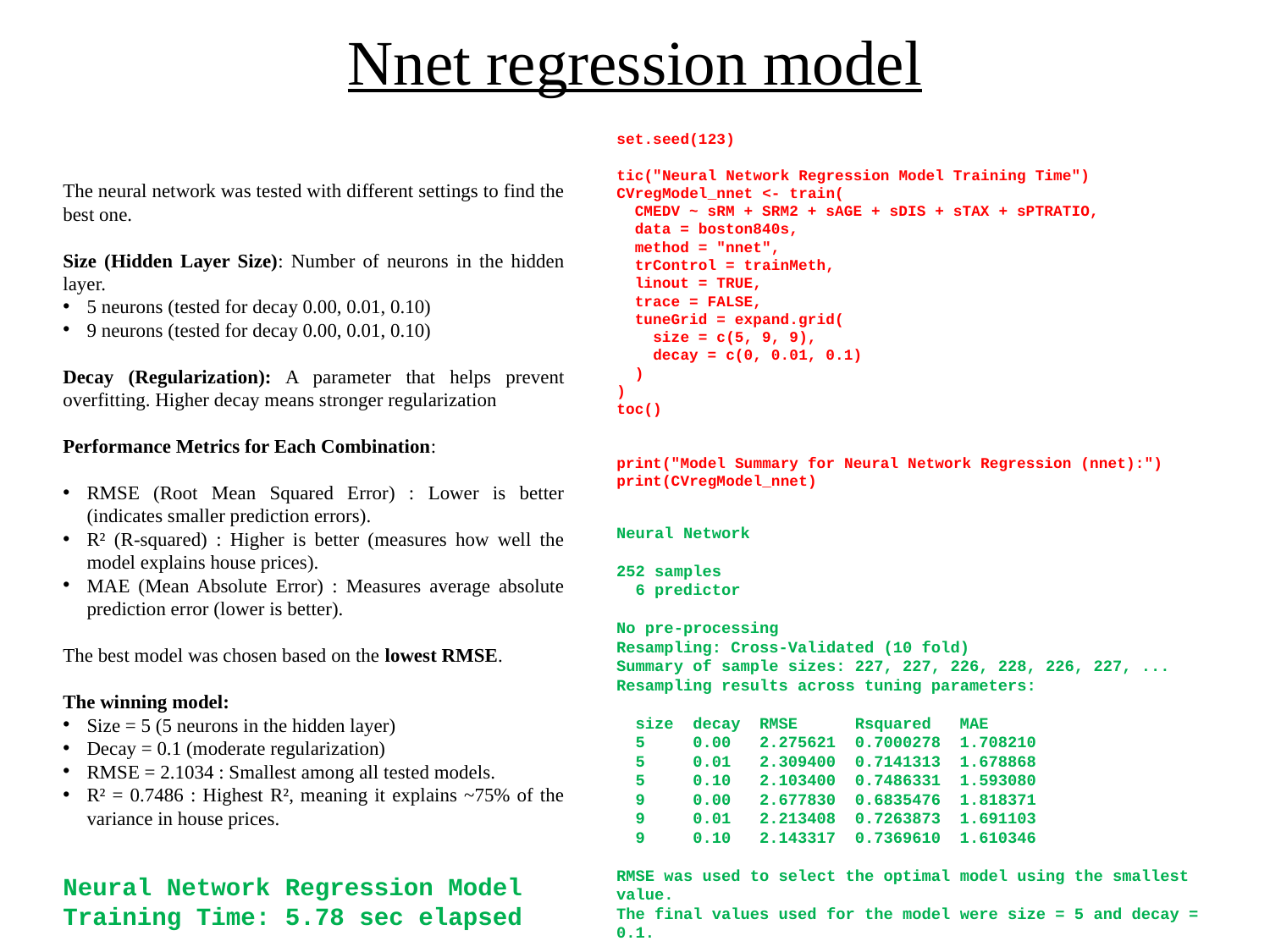

# Nnet regression model
set.seed(123)

tic("Neural Network Regression Model Training Time")
CVregModel_nnet <- train(
  CMEDV ~ sRM + SRM2 + sAGE + sDIS + sTAX + sPTRATIO,
  data = boston840s,
  method = "nnet",
  trControl = trainMeth,
  linout = TRUE,
  trace = FALSE,
  tuneGrid = expand.grid(
    size = c(5, 9, 9),
    decay = c(0, 0.01, 0.1)
  )
)
toc()

print("Model Summary for Neural Network Regression (nnet):")
print(CVregModel_nnet)
The neural network was tested with different settings to find the best one.

Size (Hidden Layer Size): Number of neurons in the hidden layer.
5 neurons (tested for decay 0.00, 0.01, 0.10)
9 neurons (tested for decay 0.00, 0.01, 0.10)

Decay (Regularization): A parameter that helps prevent overfitting. Higher decay means stronger regularization

Performance Metrics for Each Combination:

RMSE (Root Mean Squared Error) : Lower is better (indicates smaller prediction errors).
R² (R-squared) : Higher is better (measures how well the model explains house prices).
MAE (Mean Absolute Error) : Measures average absolute prediction error (lower is better).

The best model was chosen based on the lowest RMSE.

The winning model:
Size = 5 (5 neurons in the hidden layer)
Decay = 0.1 (moderate regularization)
RMSE = 2.1034 : Smallest among all tested models.
R² = 0.7486 : Highest R², meaning it explains ~75% of the variance in house prices.
Neural Network

252 samples
  6 predictor

No pre-processing
Resampling: Cross-Validated (10 fold)
Summary of sample sizes: 227, 227, 226, 228, 226, 227, ...
Resampling results across tuning parameters:

  size  decay  RMSE      Rsquared   MAE
  5     0.00   2.275621  0.7000278  1.708210
  5     0.01   2.309400  0.7141313  1.678868
  5     0.10   2.103400  0.7486331  1.593080
  9     0.00   2.677830  0.6835476  1.818371
  9     0.01   2.213408  0.7263873  1.691103
  9     0.10   2.143317  0.7369610  1.610346

RMSE was used to select the optimal model using the smallest value.
The final values used for the model were size = 5 and decay = 0.1.
Neural Network Regression Model Training Time: 5.78 sec elapsed